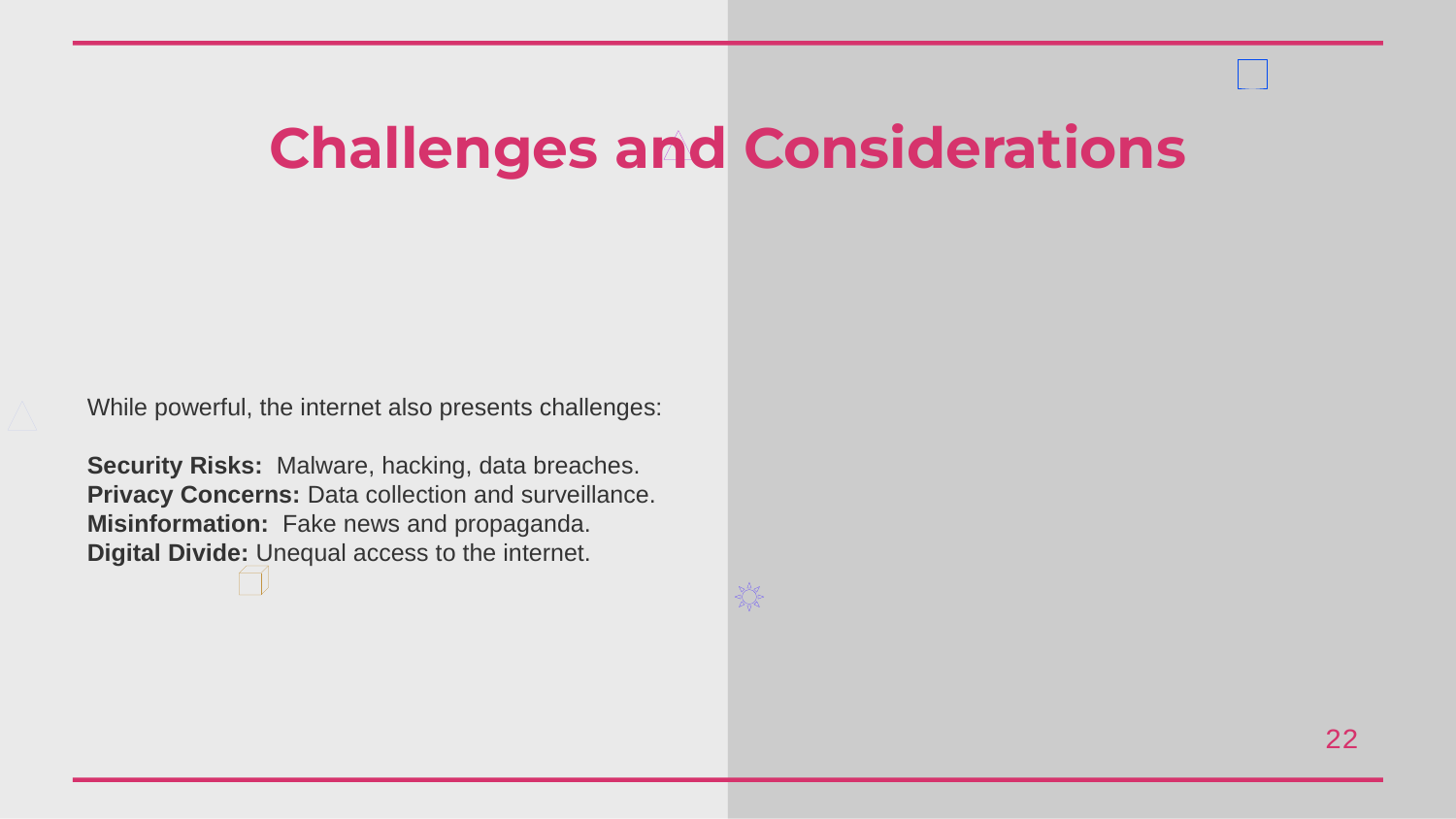

Challenges and Considerations

While powerful, the internet also presents challenges:

Security Risks:  Malware, hacking, data breaches.
Privacy Concerns: Data collection and surveillance.
Misinformation:  Fake news and propaganda.
Digital Divide: Unequal access to the internet.

22